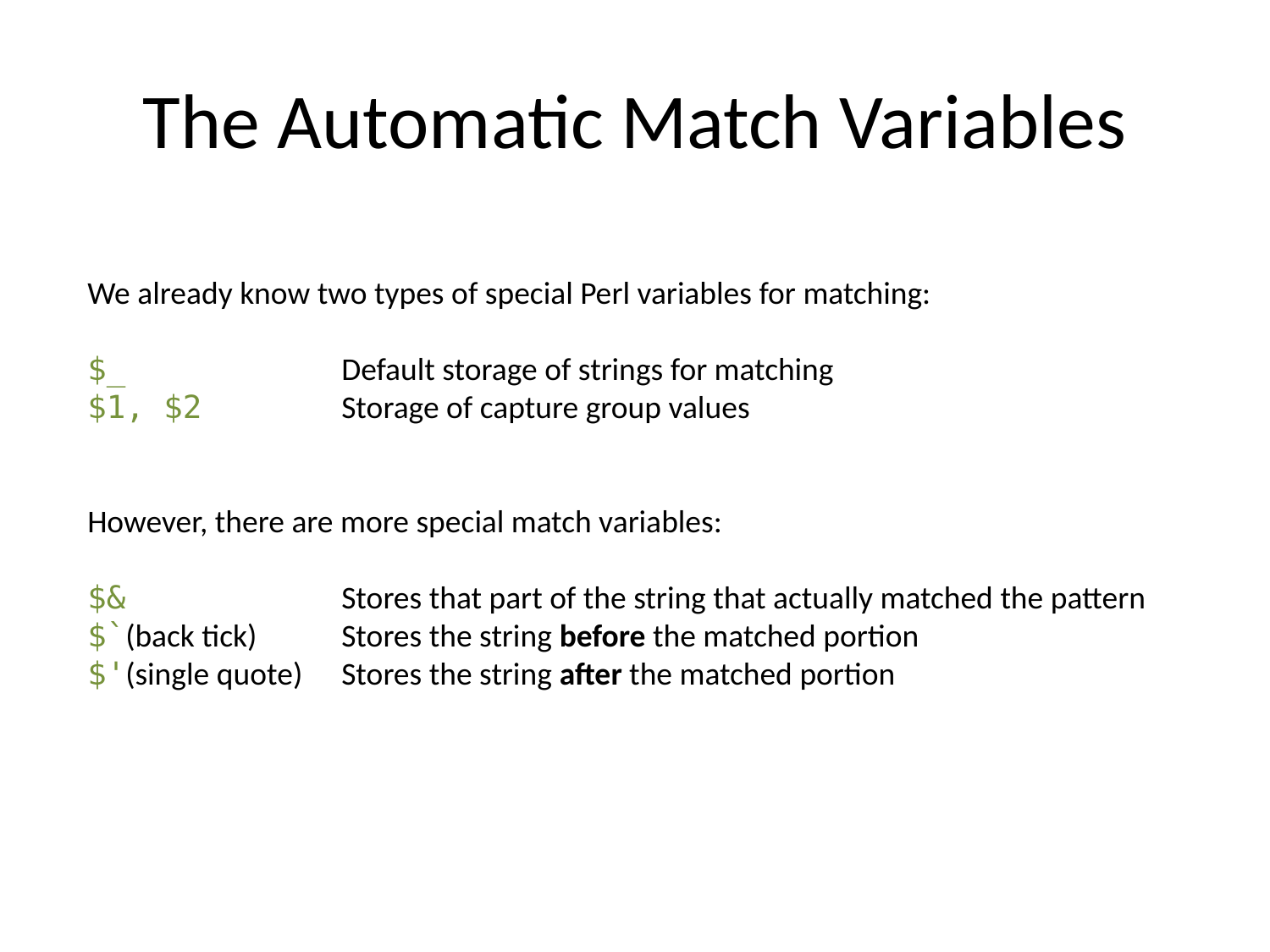

# The Automatic Match Variables
We already know two types of special Perl variables for matching:

$_		Default storage of strings for matching
$1, $2		Storage of capture group values

However, there are more special match variables:

$&		Stores that part of the string that actually matched the pattern
$`(back tick)	Stores the string before the matched portion
$'(single quote)	Stores the string after the matched portion